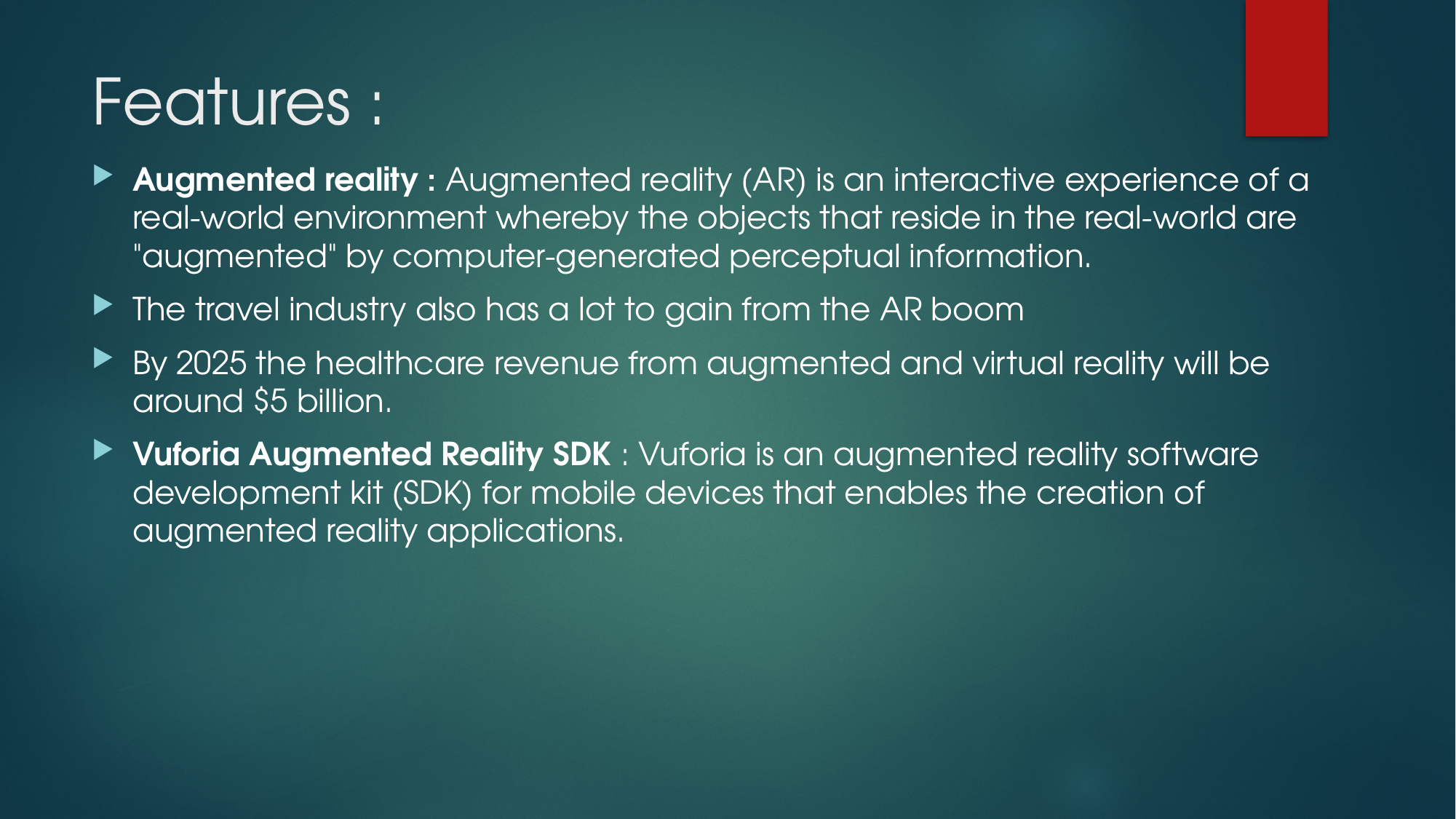

# Features :
Augmented reality : Augmented reality (AR) is an interactive experience of a real-world environment whereby the objects that reside in the real-world are "augmented" by computer-generated perceptual information.
The travel industry also has a lot to gain from the AR boom
By 2025 the healthcare revenue from augmented and virtual reality will be around $5 billion.
Vuforia Augmented Reality SDK : Vuforia is an augmented reality software development kit (SDK) for mobile devices that enables the creation of augmented reality applications.